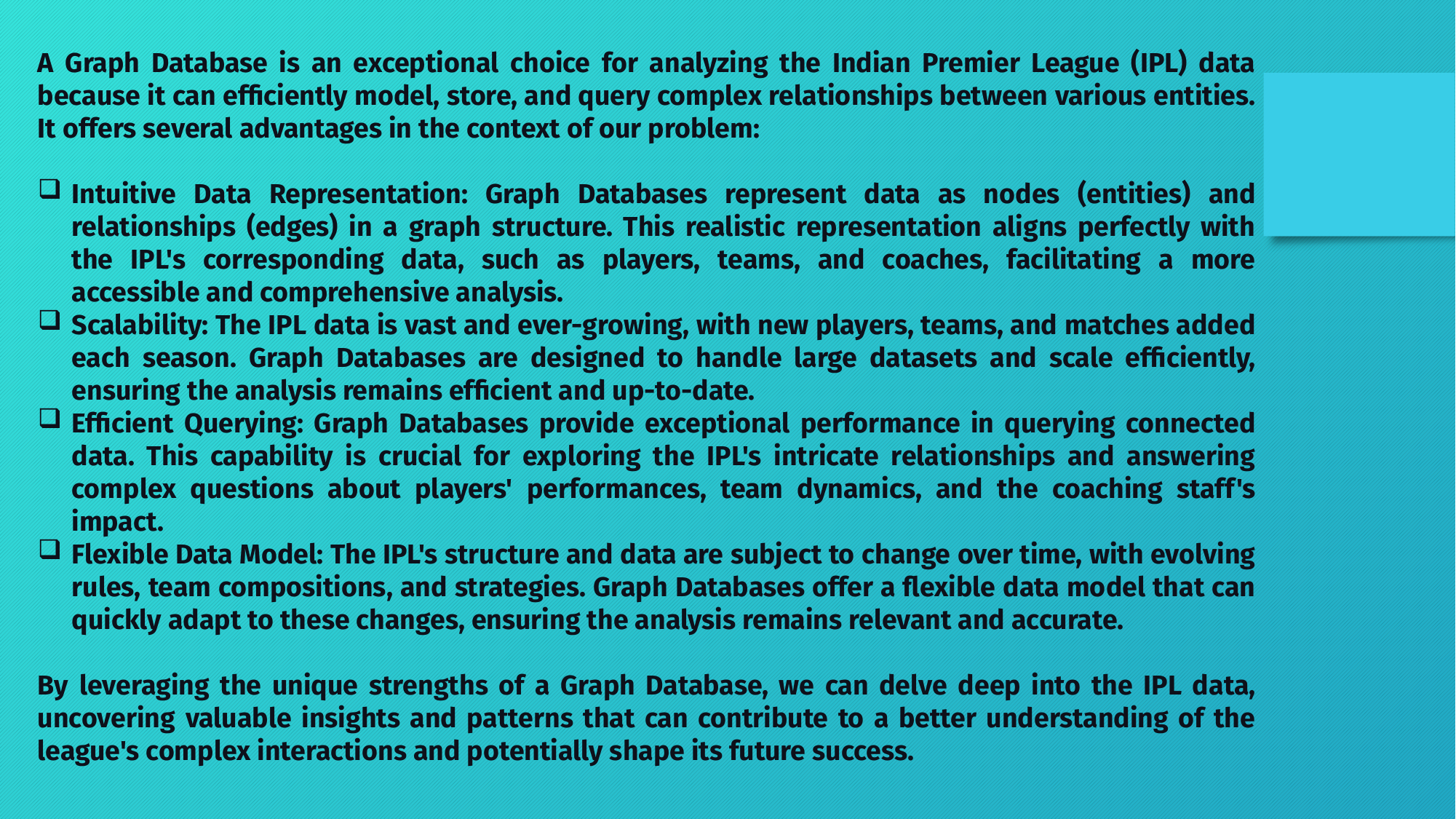

A Graph Database is an exceptional choice for analyzing the Indian Premier League (IPL) data because it can efficiently model, store, and query complex relationships between various entities. It offers several advantages in the context of our problem:

Intuitive Data Representation: Graph Databases represent data as nodes (entities) and relationships (edges) in a graph structure. This realistic representation aligns perfectly with the IPL's corresponding data, such as players, teams, and coaches, facilitating a more accessible and comprehensive analysis.
Scalability: The IPL data is vast and ever-growing, with new players, teams, and matches added each season. Graph Databases are designed to handle large datasets and scale efficiently, ensuring the analysis remains efficient and up-to-date.
Efficient Querying: Graph Databases provide exceptional performance in querying connected data. This capability is crucial for exploring the IPL's intricate relationships and answering complex questions about players' performances, team dynamics, and the coaching staff's impact.
Flexible Data Model: The IPL's structure and data are subject to change over time, with evolving rules, team compositions, and strategies. Graph Databases offer a flexible data model that can quickly adapt to these changes, ensuring the analysis remains relevant and accurate.

By leveraging the unique strengths of a Graph Database, we can delve deep into the IPL data, uncovering valuable insights and patterns that can contribute to a better understanding of the league's complex interactions and potentially shape its future success.